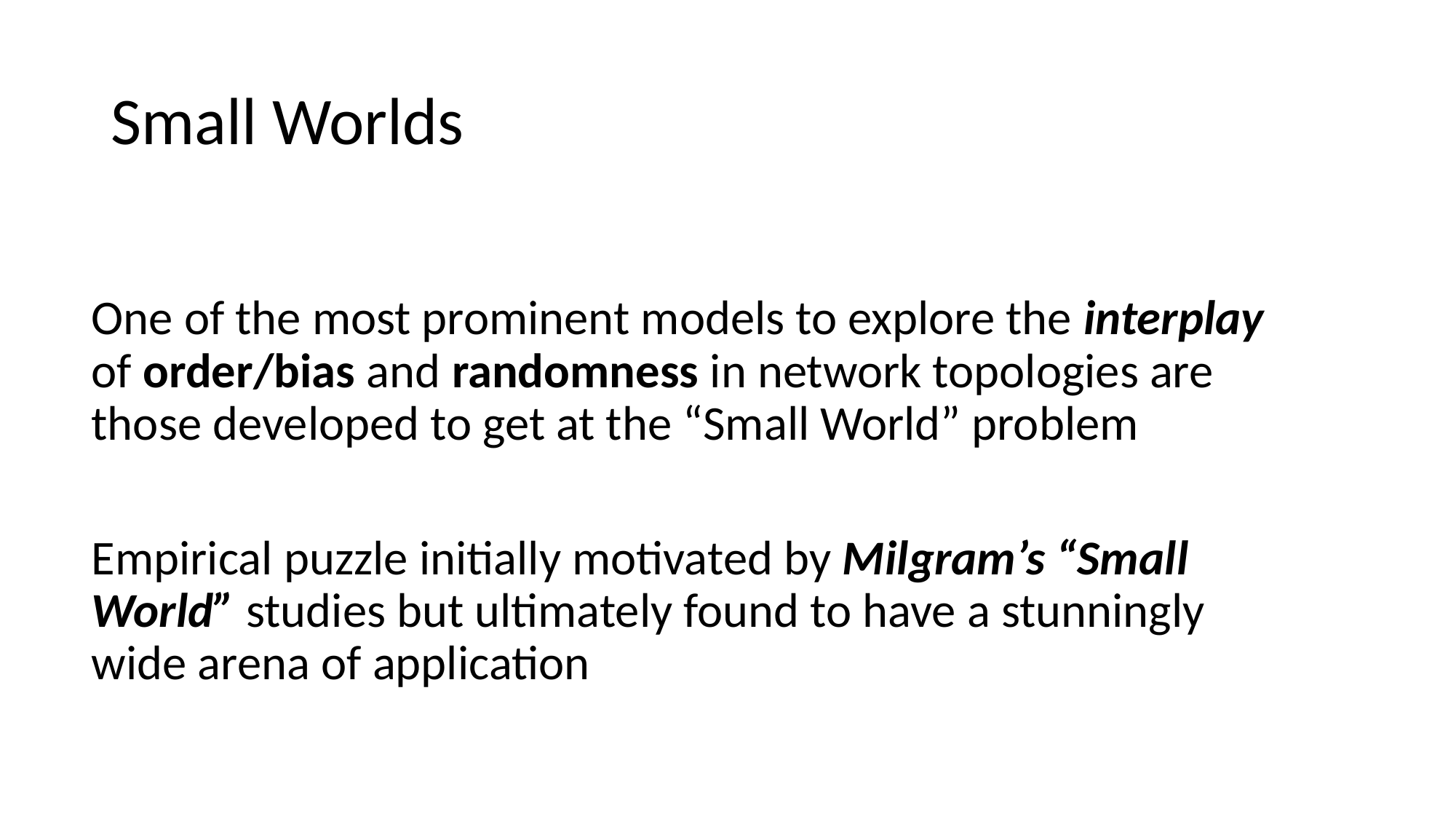

# Small Worlds

One of the most prominent models to explore the interplay of order/bias and randomness in network topologies are those developed to get at the “Small World” problem

Empirical puzzle initially motivated by Milgram’s “Small World” studies but ultimately found to have a stunningly wide arena of application